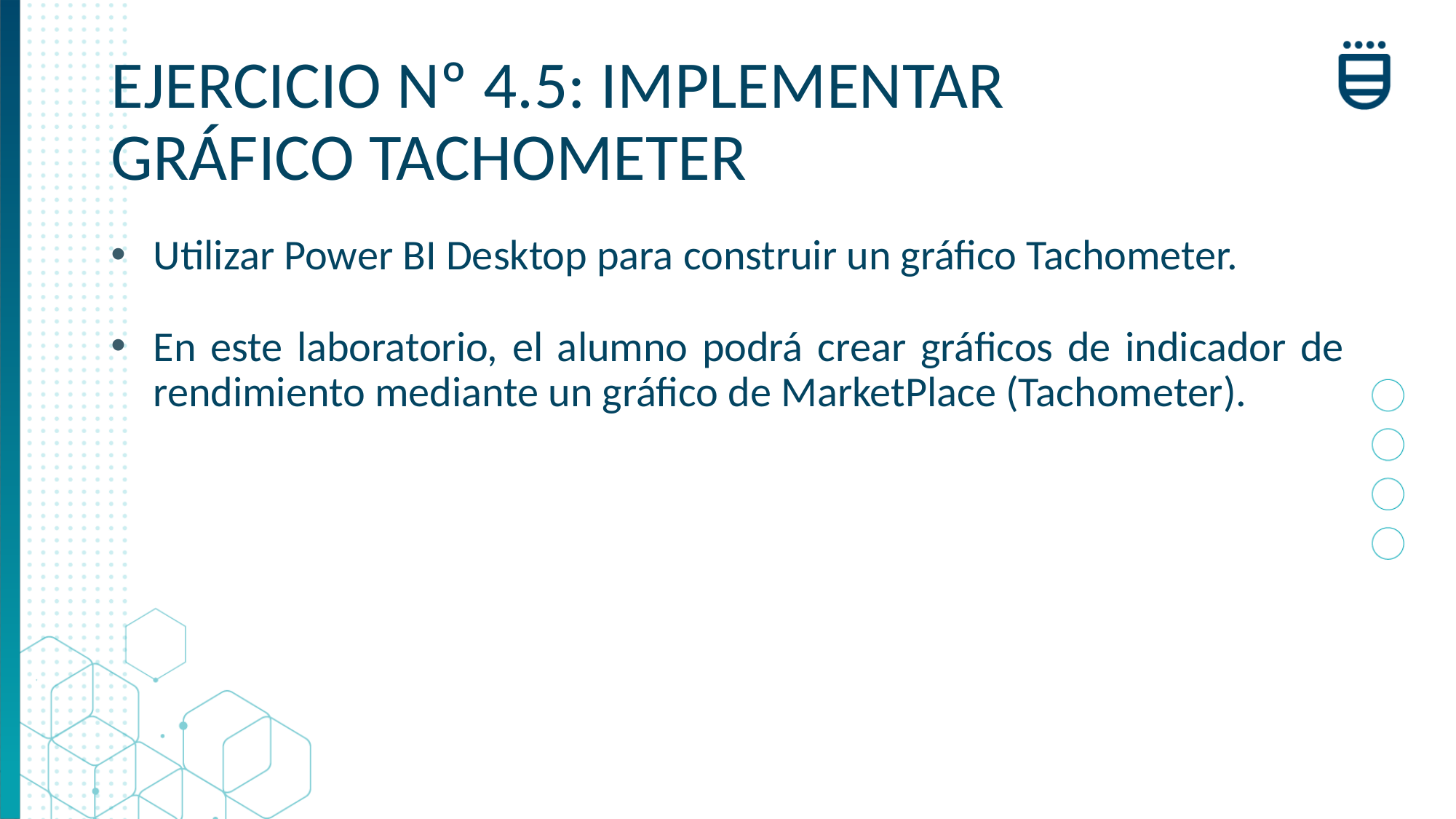

# EJERCICIO Nº 4.5: IMPLEMENTAR GRÁFICO TACHOMETER
Utilizar Power BI Desktop para construir un gráfico Tachometer.

En este laboratorio, el alumno podrá crear gráficos de indicador de rendimiento mediante un gráfico de MarketPlace (Tachometer).